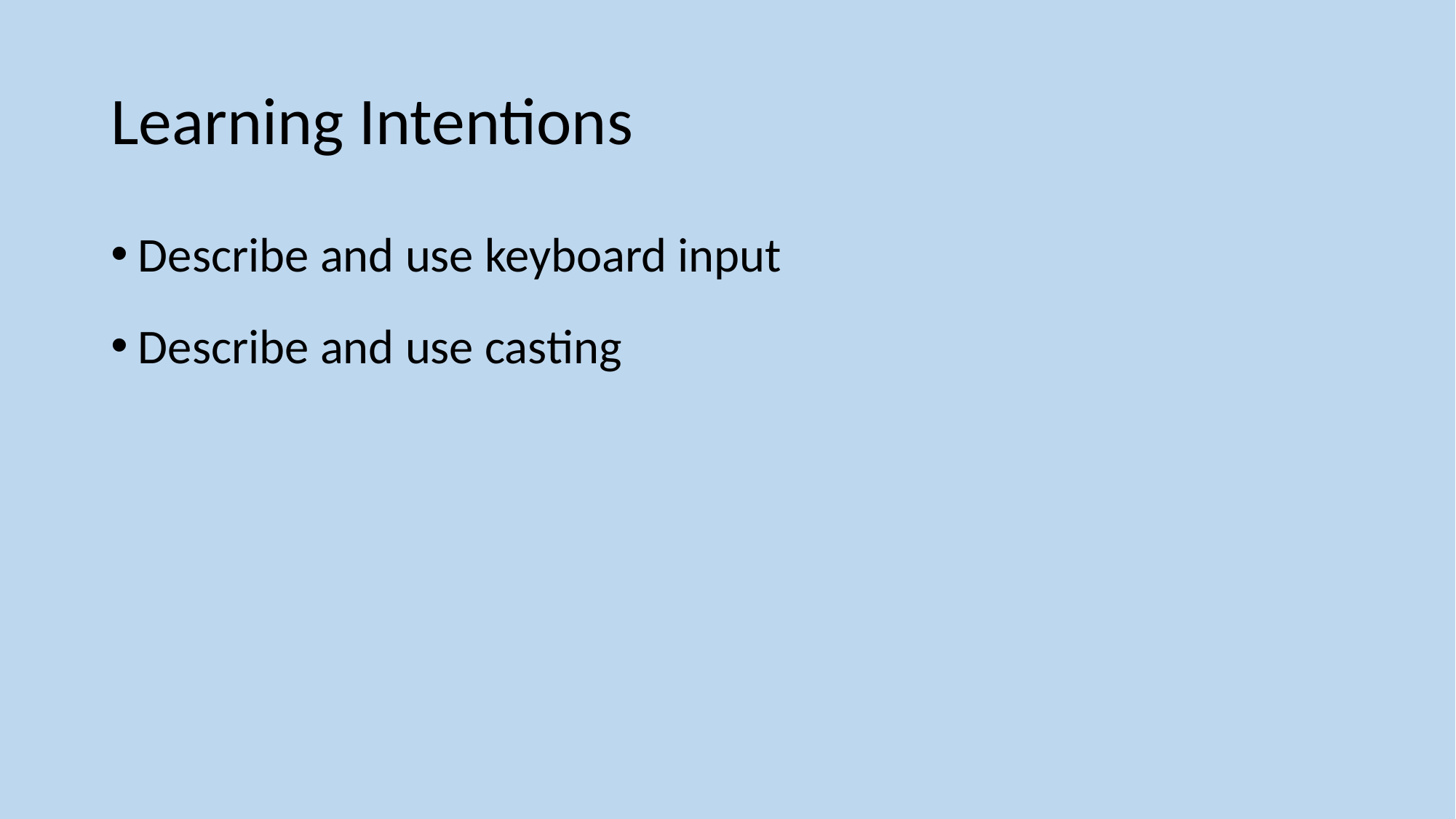

# Learning Intentions
Describe and use keyboard input
Describe and use casting